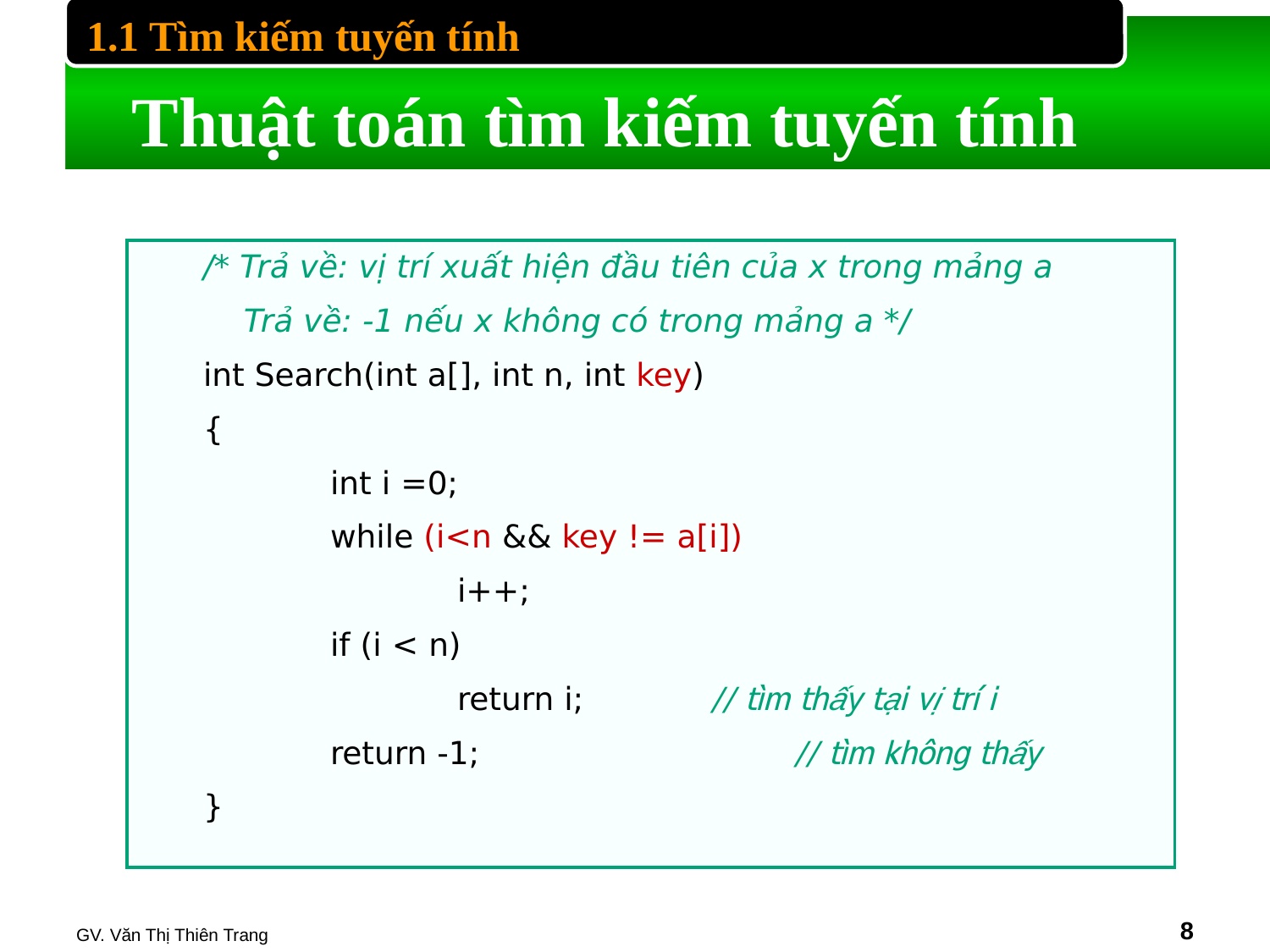

1.1 Tìm kiếm tuyến tính
# Thuật toán tìm kiếm tuyến tính
/* Trả về: vị trí xuất hiện đầu tiên của x trong mảng a
    Trả về: -1 nếu x không có trong mảng a */
int Search(int a[], int n, int key)
{
	int i =0;
	while (i<n && key != a[i])
		i++;
	if (i < n)
		return i;		// tìm thấy tại vị trí i
	return -1;                               // tìm không thấy
}
GV. Văn Thị Thiên Trang
8